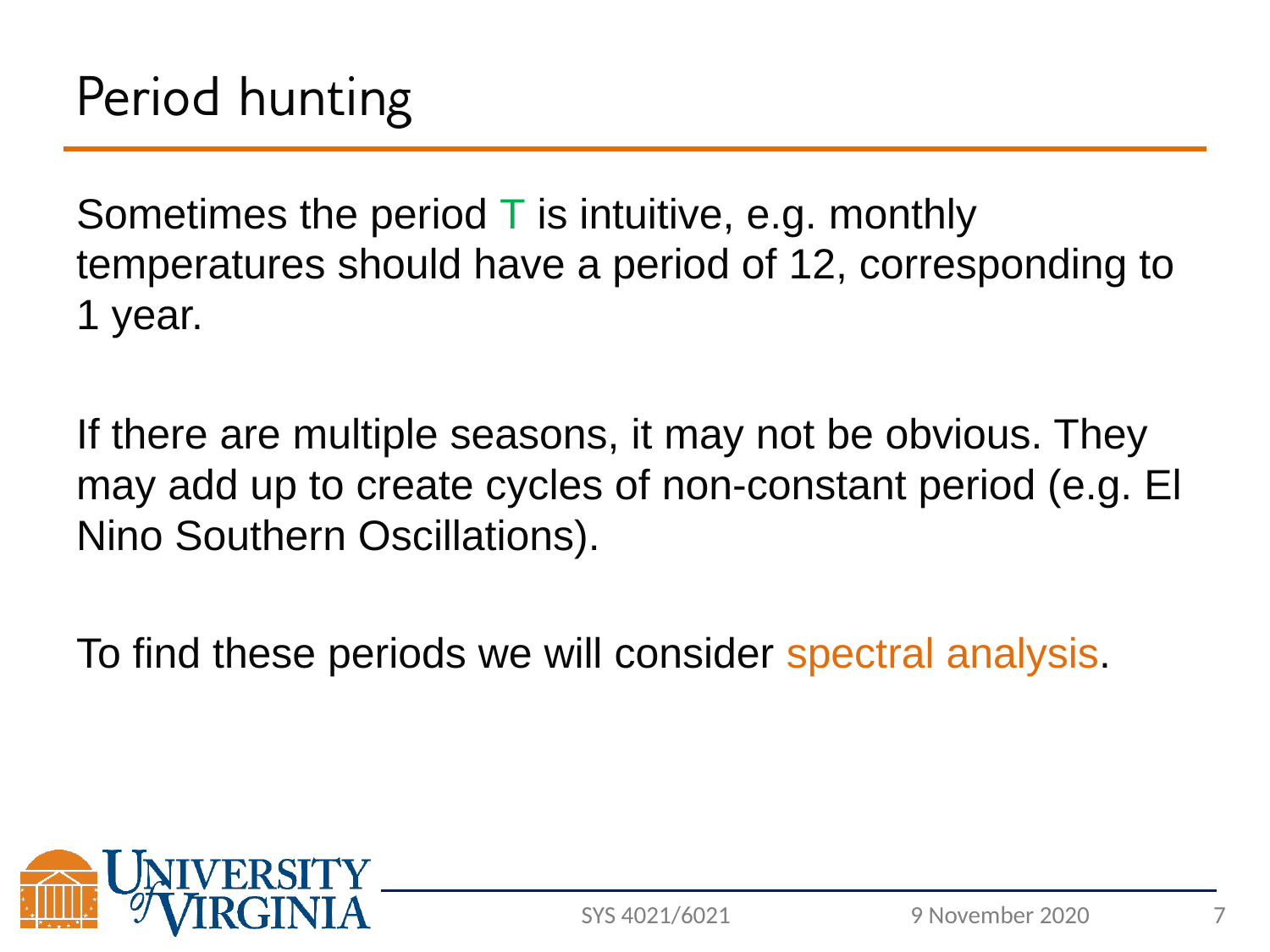

# Period hunting
Sometimes the period T is intuitive, e.g. monthly temperatures should have a period of 12, corresponding to 1 year.

If there are multiple seasons, it may not be obvious. They may add up to create cycles of non-constant period (e.g. El Nino Southern Oscillations).

To find these periods we will consider spectral analysis.